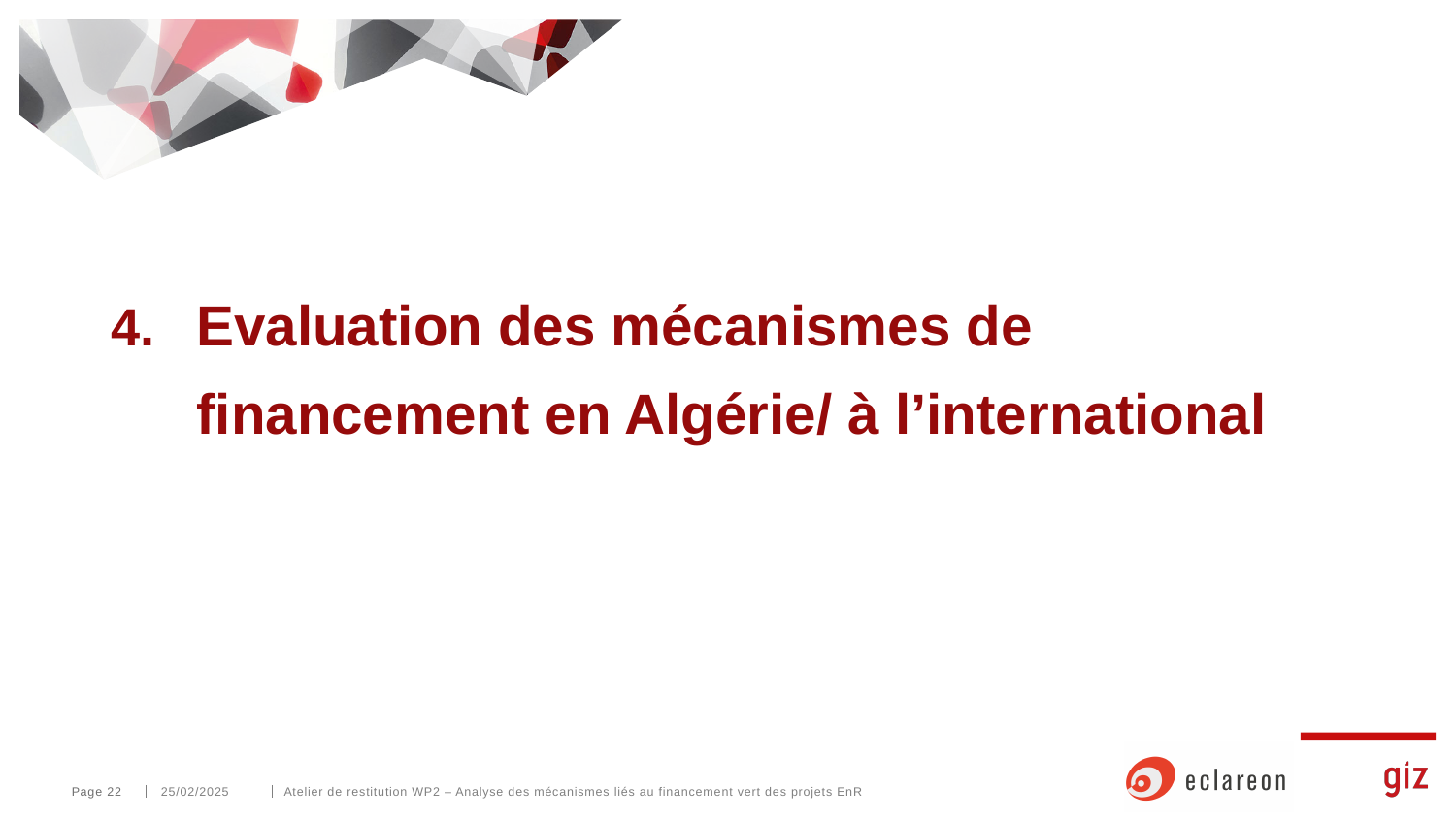

# 4. 	Evaluation des mécanismes de financement en Algérie/ à l’international
Page 22
25/02/2025
Atelier de restitution WP2 – Analyse des mécanismes liés au financement vert des projets EnR